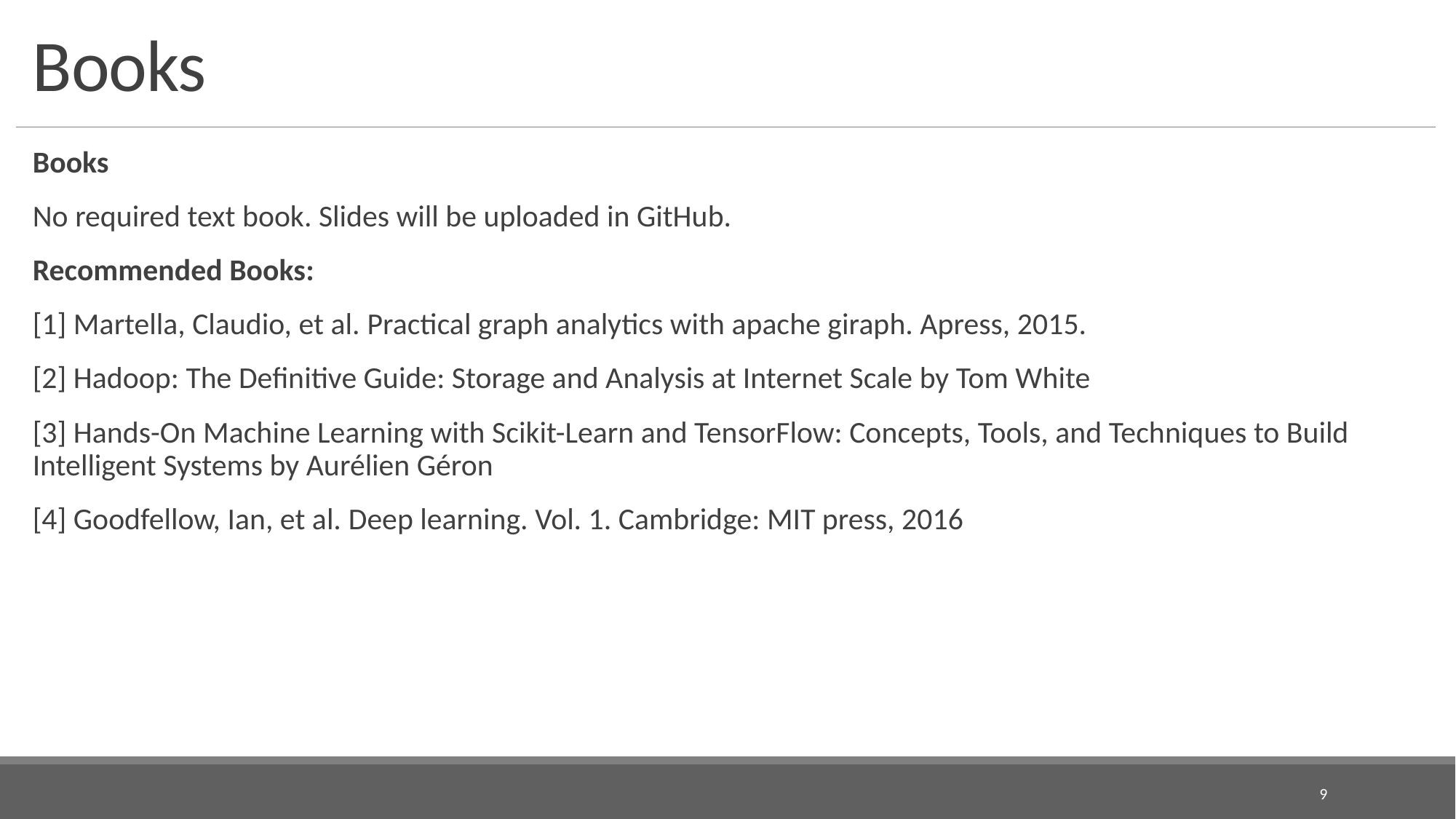

# Books
Books
No required text book. Slides will be uploaded in GitHub.
Recommended Books:
[1] Martella, Claudio, et al. Practical graph analytics with apache giraph. Apress, 2015.
[2] Hadoop: The Definitive Guide: Storage and Analysis at Internet Scale by Tom White
[3] Hands-On Machine Learning with Scikit-Learn and TensorFlow: Concepts, Tools, and Techniques to Build Intelligent Systems by Aurélien Géron
[4] Goodfellow, Ian, et al. Deep learning. Vol. 1. Cambridge: MIT press, 2016

9